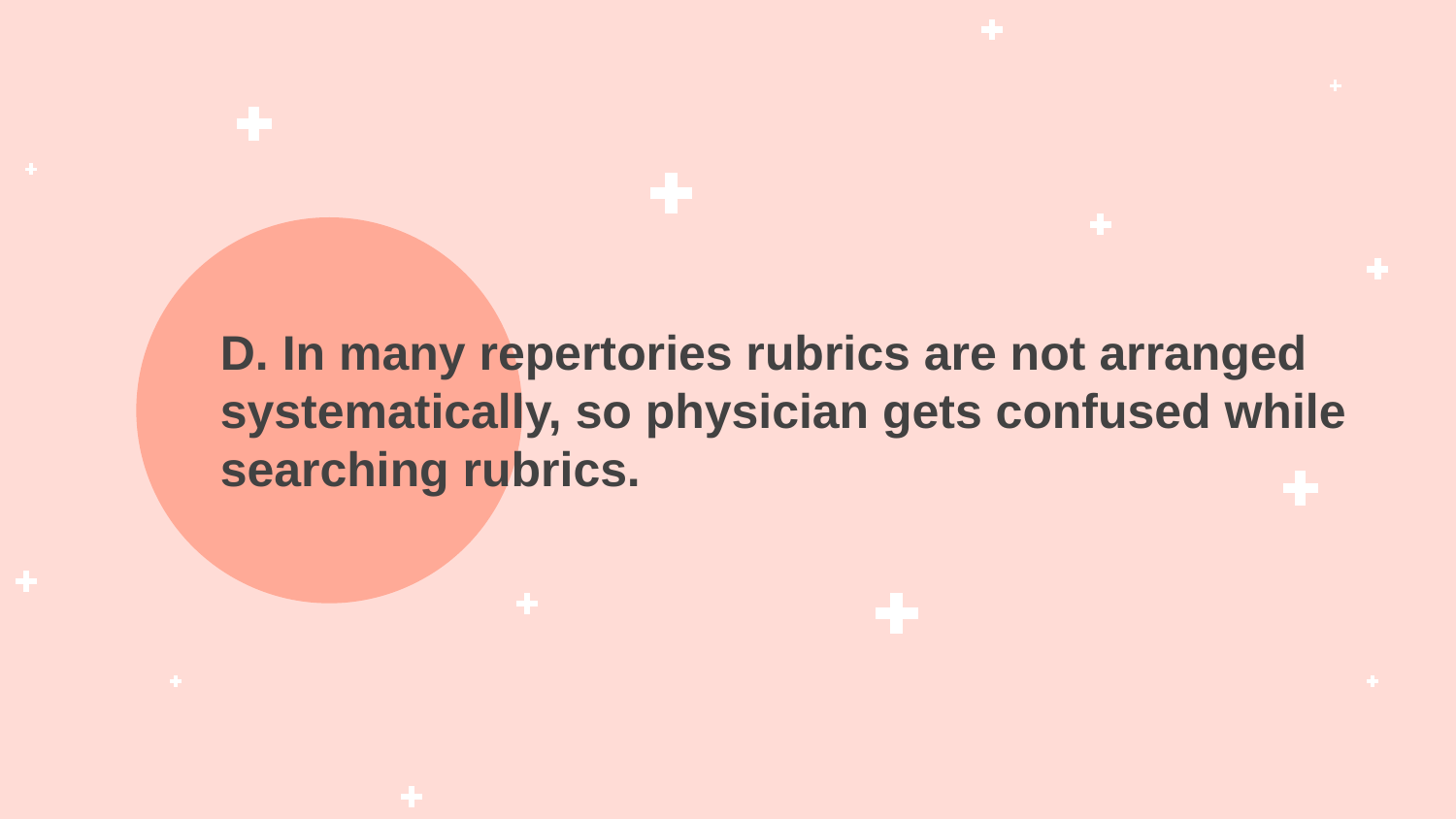

# D. In many repertories rubrics are not arranged systematically, so physician gets confused while searching rubrics.